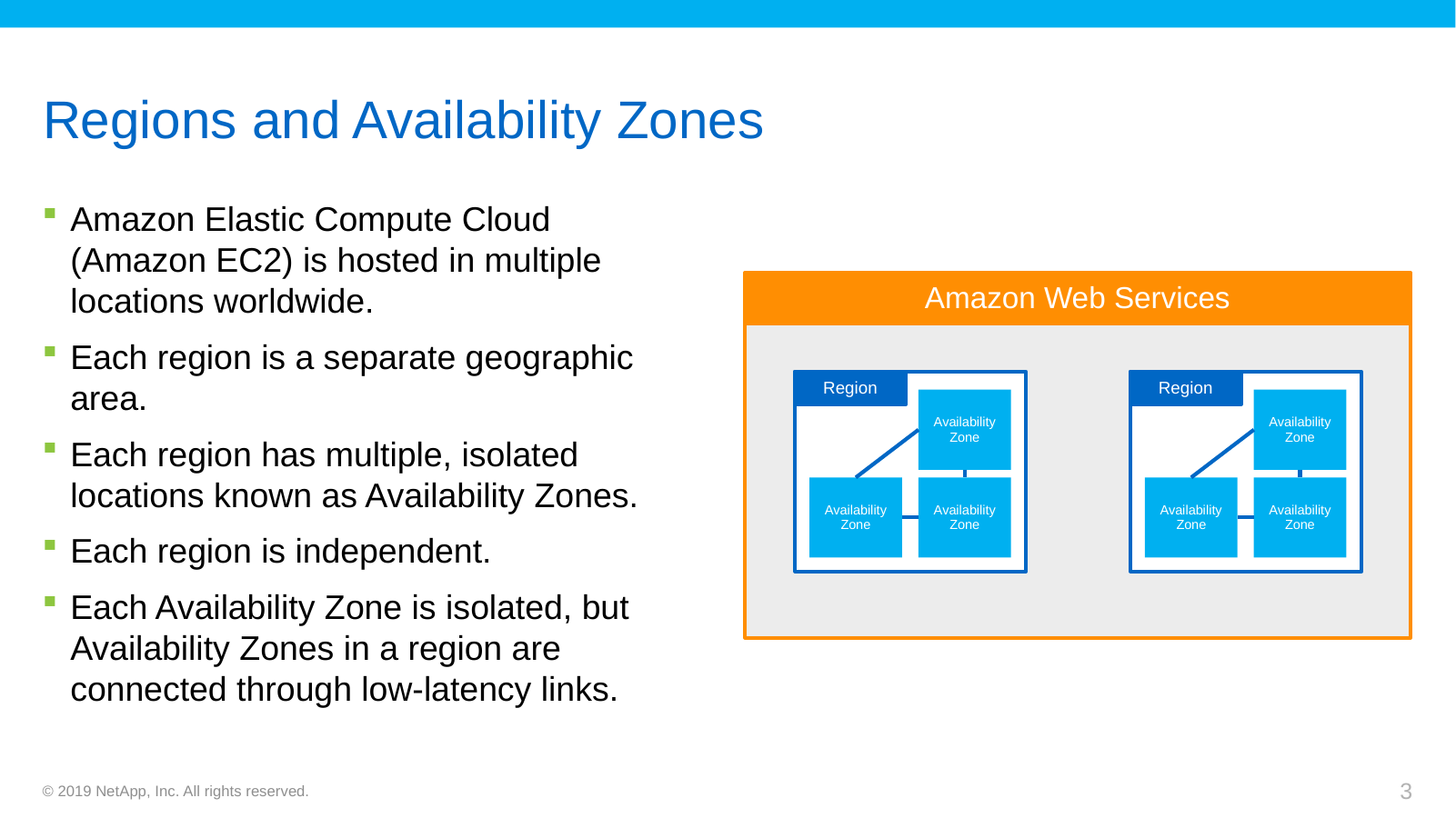

# Regions and Availability Zones

Amazon Elastic Compute Cloud (Amazon EC2) is hosted in multiple locations worldwide.
Each region is a separate geographic area.
Each region has multiple, isolated locations known as Availability Zones.
Each region is independent.
Each Availability Zone is isolated, but Availability Zones in a region are connected through low-latency links.

Amazon Web Services

Region

Region
Availability Zone
Availability Zone
Availability Zone
Availability Zone
Availability Zone
Availability Zone
© 2019 NetApp, Inc. All rights reserved.

3